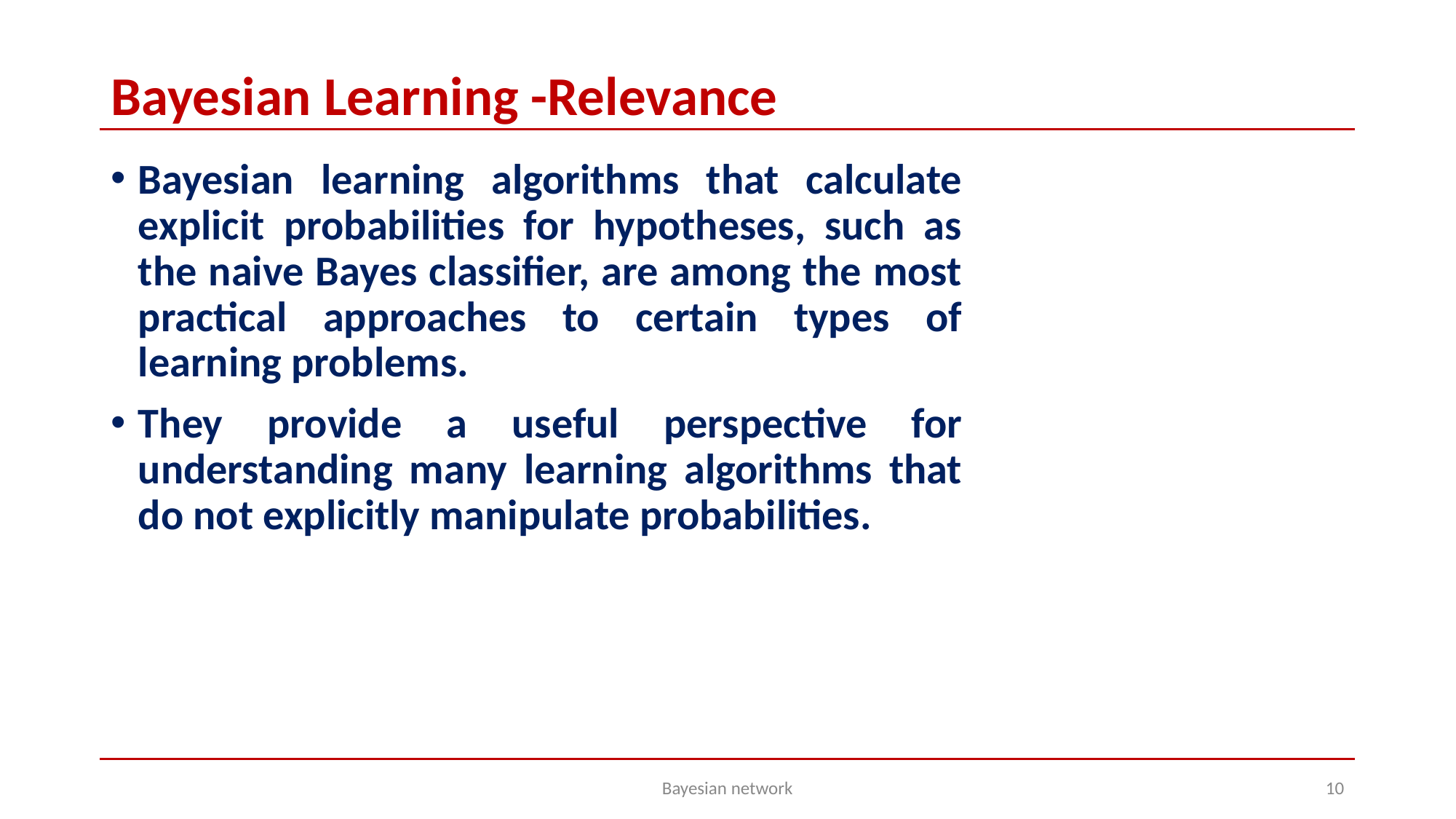

# Bayesian Learning -Relevance
Bayesian learning algorithms that calculate explicit probabilities for hypotheses, such as the naive Bayes classifier, are among the most practical approaches to certain types of learning problems.
They provide a useful perspective for understanding many learning algorithms that do not explicitly manipulate probabilities.

Bayesian network
10